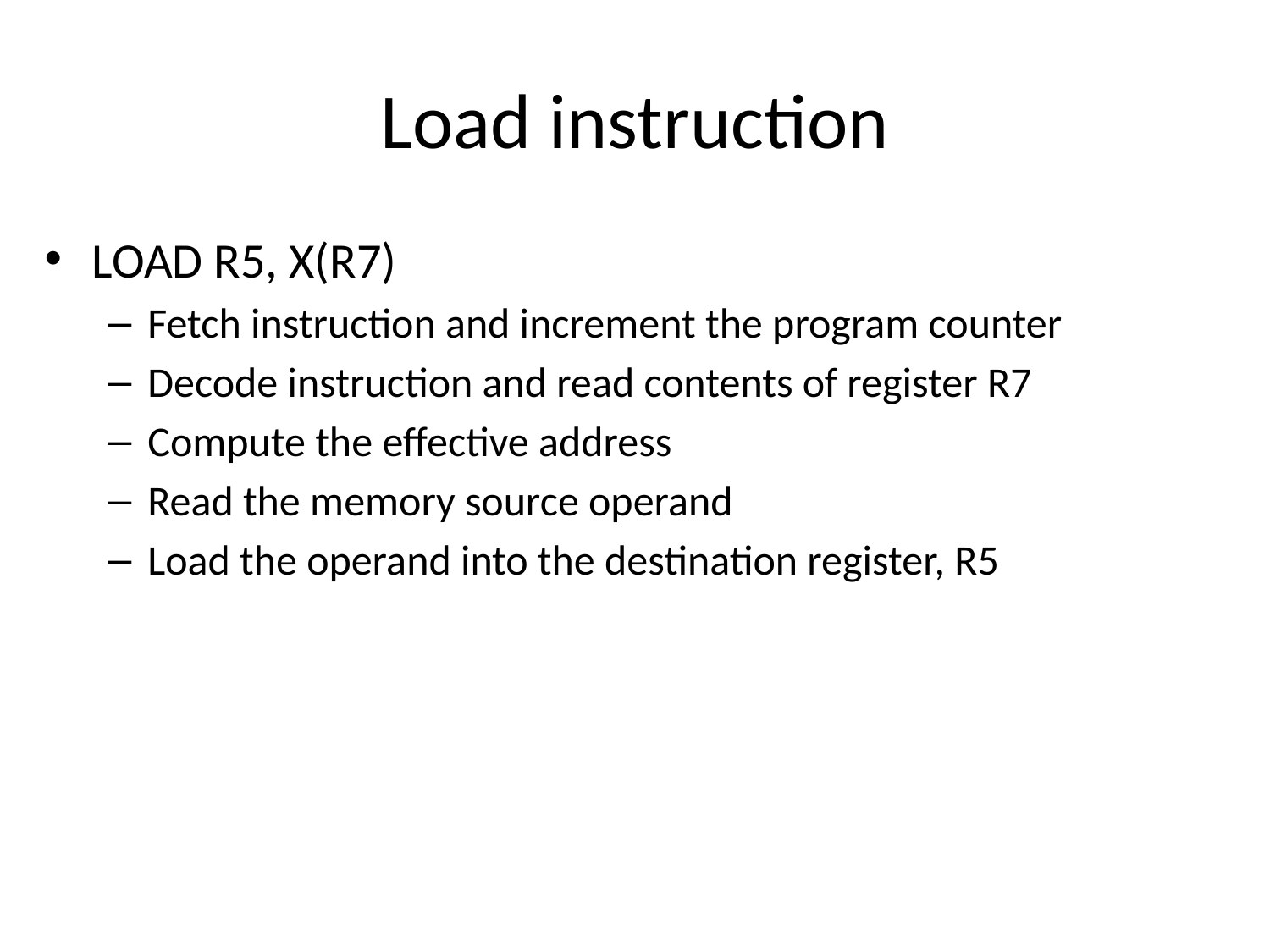

# Load instruction
LOAD R5, X(R7)
Fetch instruction and increment the program counter
Decode instruction and read contents of register R7
Compute the effective address
Read the memory source operand
Load the operand into the destination register, R5